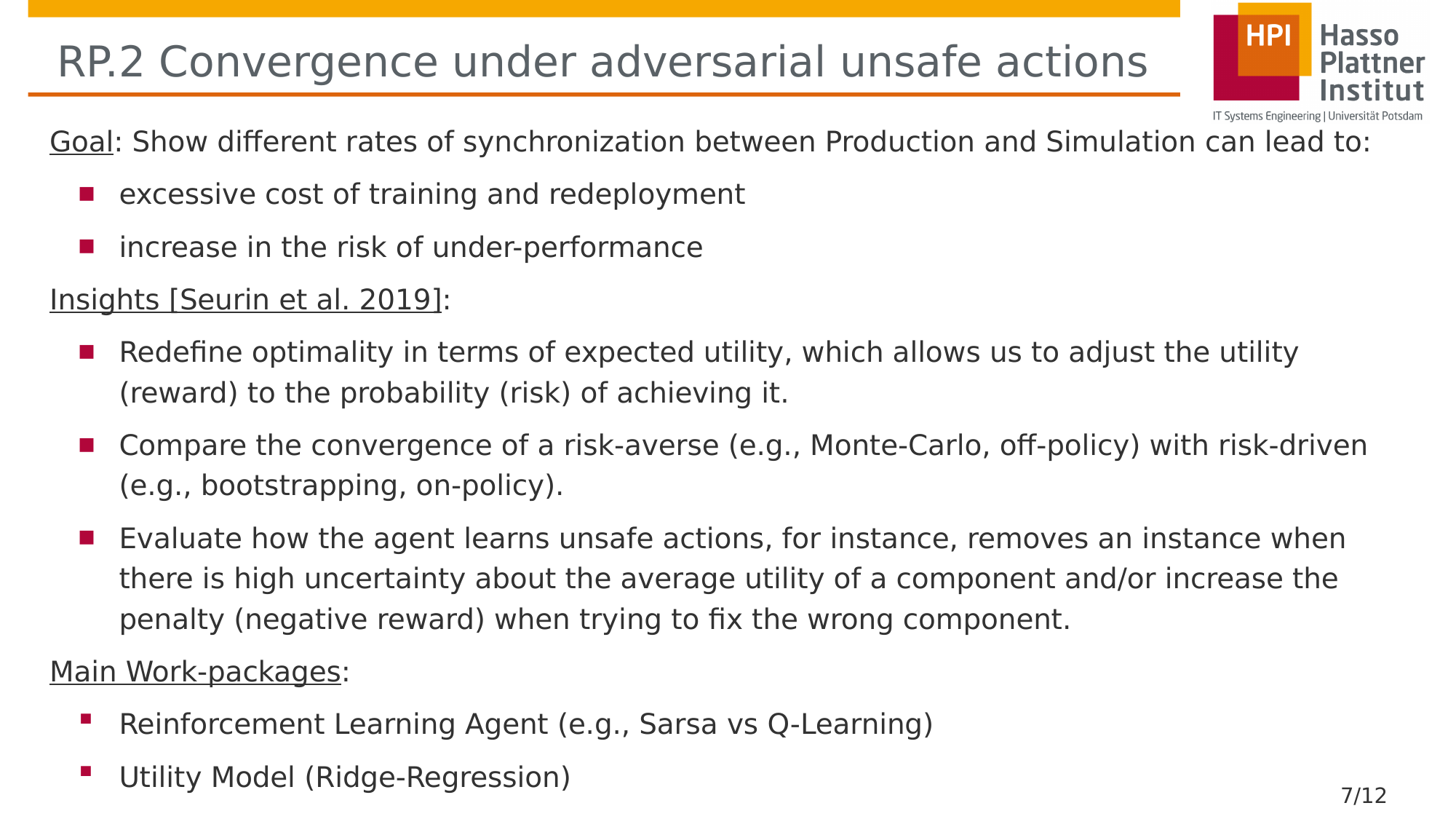

# RP.2 Convergence under adversarial unsafe actions
Goal: Show different rates of synchronization between Production and Simulation can lead to:
excessive cost of training and redeployment
increase in the risk of under-performance
Insights [Seurin et al. 2019]:
Redefine optimality in terms of expected utility, which allows us to adjust the utility (reward) to the probability (risk) of achieving it.
Compare the convergence of a risk-averse (e.g., Monte-Carlo, off-policy) with risk-driven (e.g., bootstrapping, on-policy).
Evaluate how the agent learns unsafe actions, for instance, removes an instance when there is high uncertainty about the average utility of a component and/or increase the penalty (negative reward) when trying to fix the wrong component.
Main Work-packages:
Reinforcement Learning Agent (e.g., Sarsa vs Q-Learning)
Utility Model (Ridge-Regression)